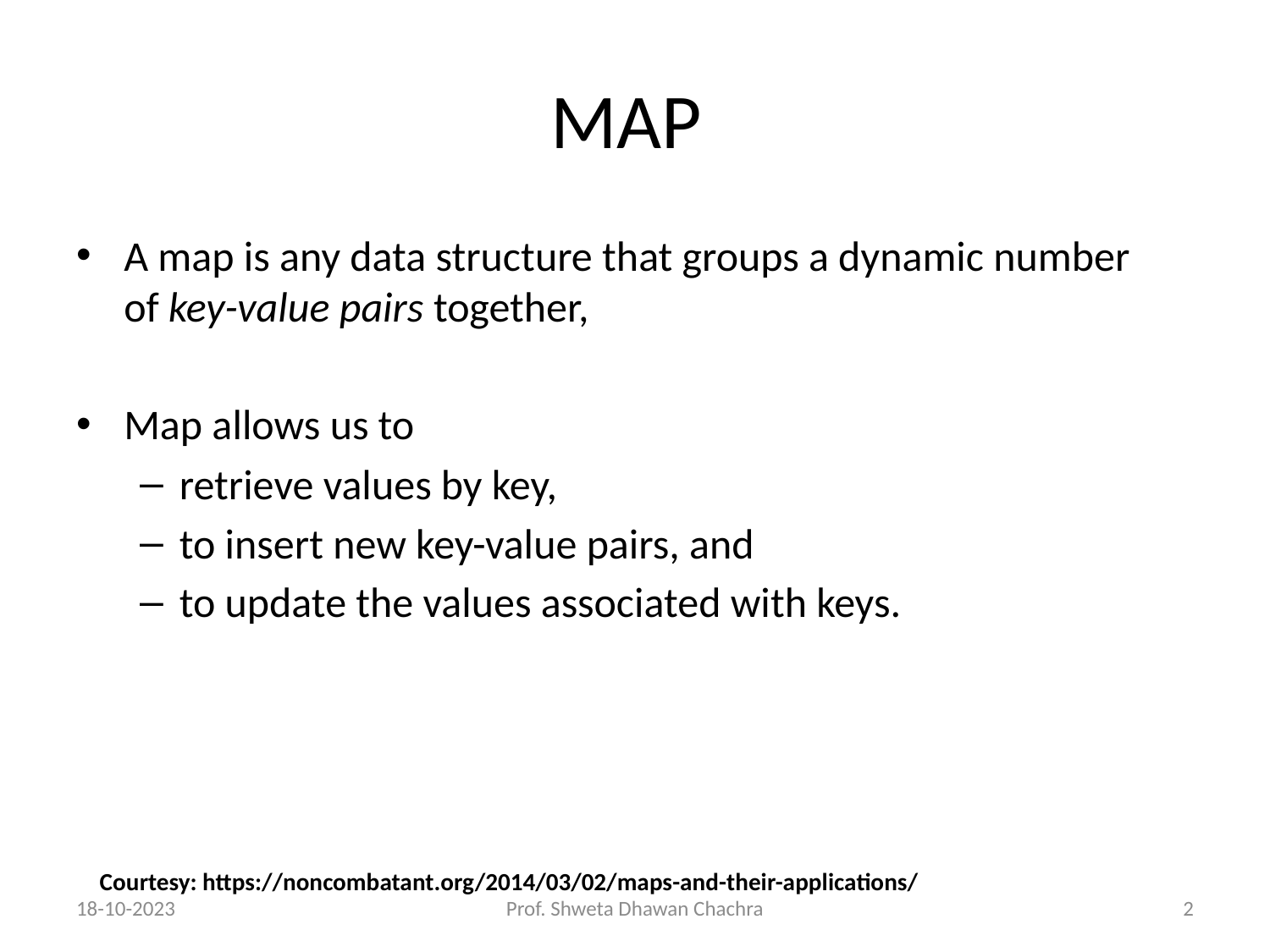

# MAP
A map is any data structure that groups a dynamic number of key-value pairs together,

Map allows us to
retrieve values by key,
to insert new key-value pairs, and
to update the values associated with keys.
Courtesy: https://noncombatant.org/2014/03/02/maps-and-their-applications/
18-10-2023
Prof. Shweta Dhawan Chachra
2